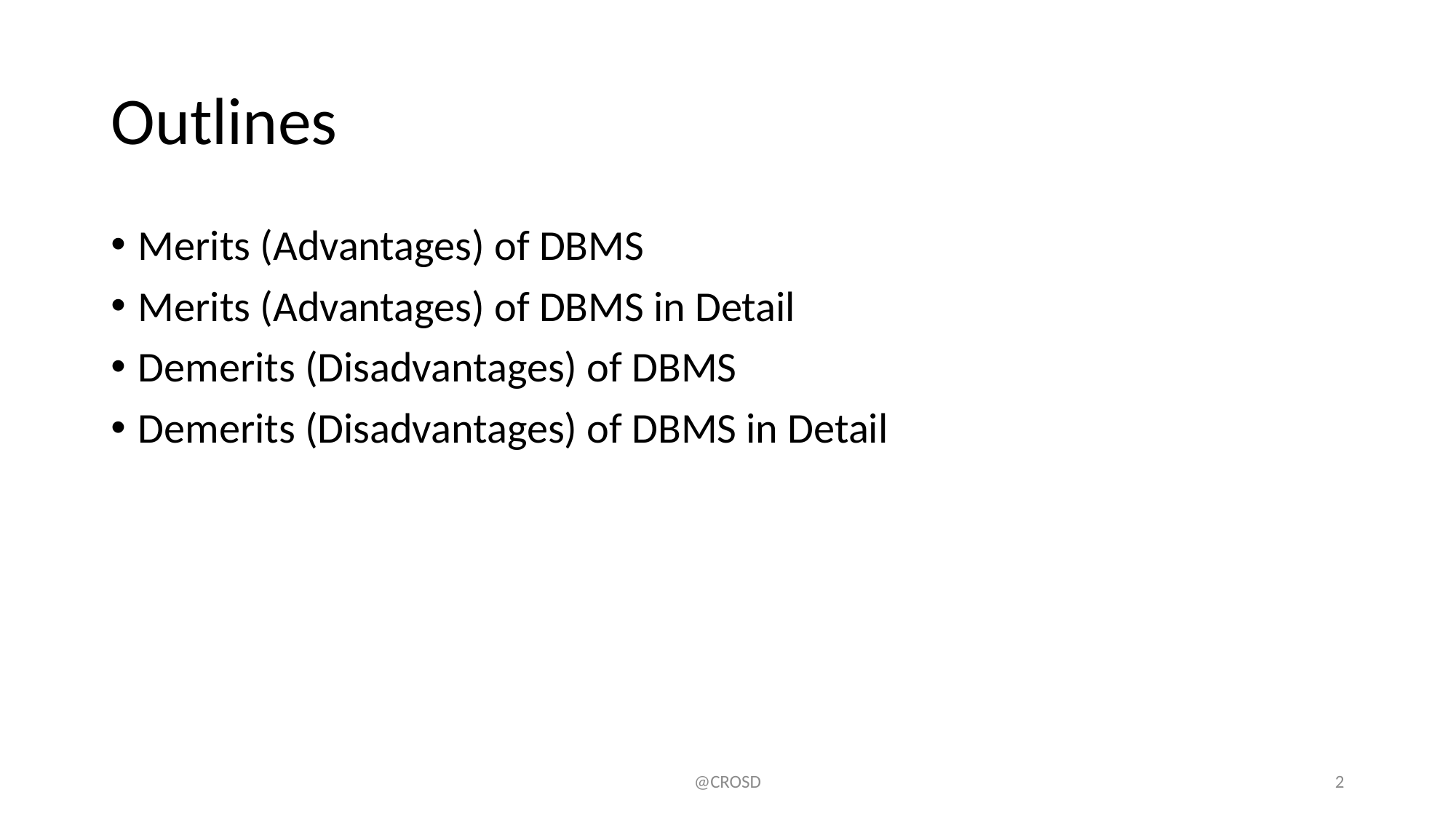

# Outlines
Merits (Advantages) of DBMS
Merits (Advantages) of DBMS in Detail
Demerits (Disadvantages) of DBMS
Demerits (Disadvantages) of DBMS in Detail
@CROSD
2